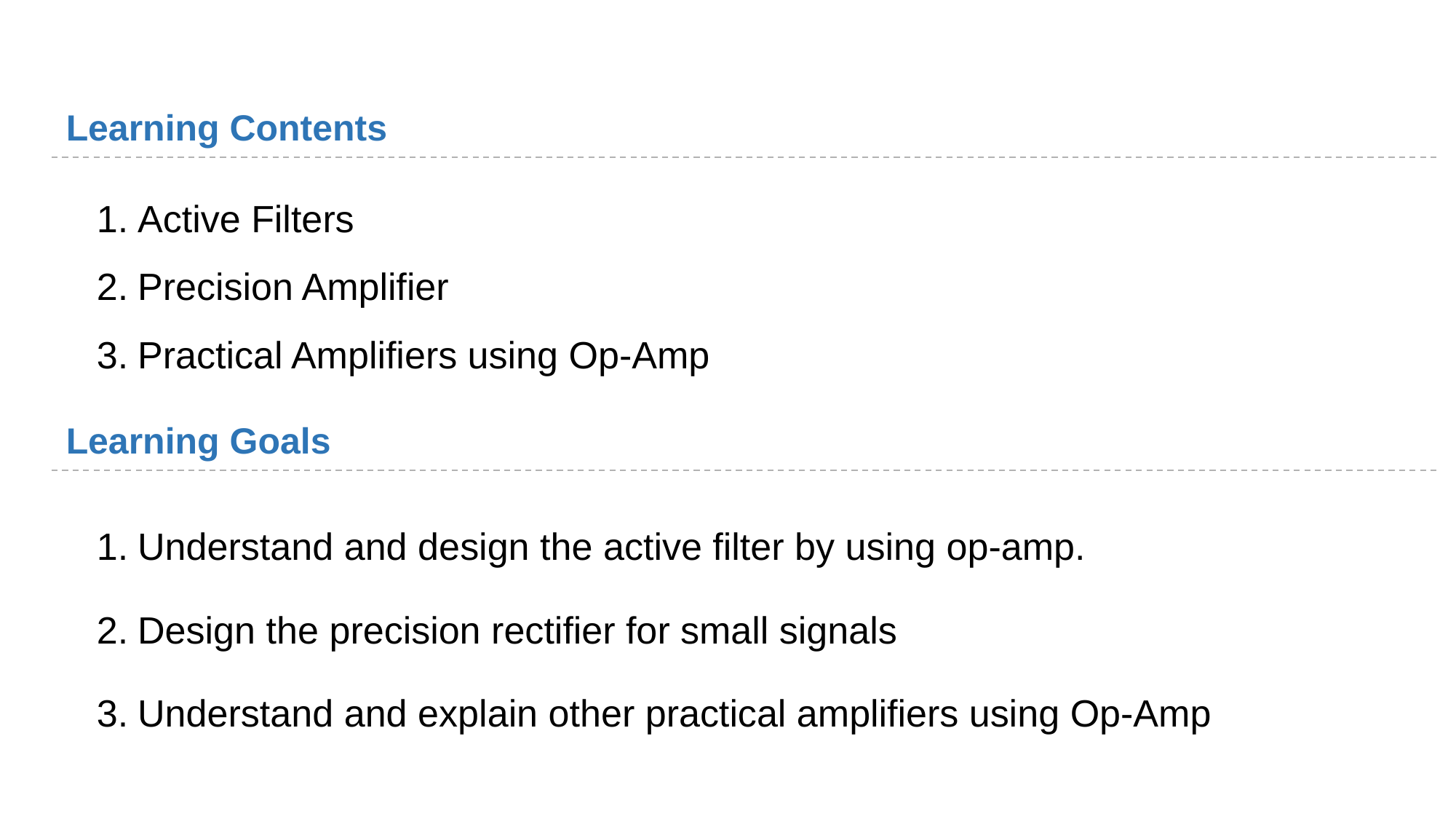

Active Filters
Precision Amplifier
Practical Amplifiers using Op-Amp
Understand and design the active filter by using op-amp.
Design the precision rectifier for small signals
Understand and explain other practical amplifiers using Op-Amp